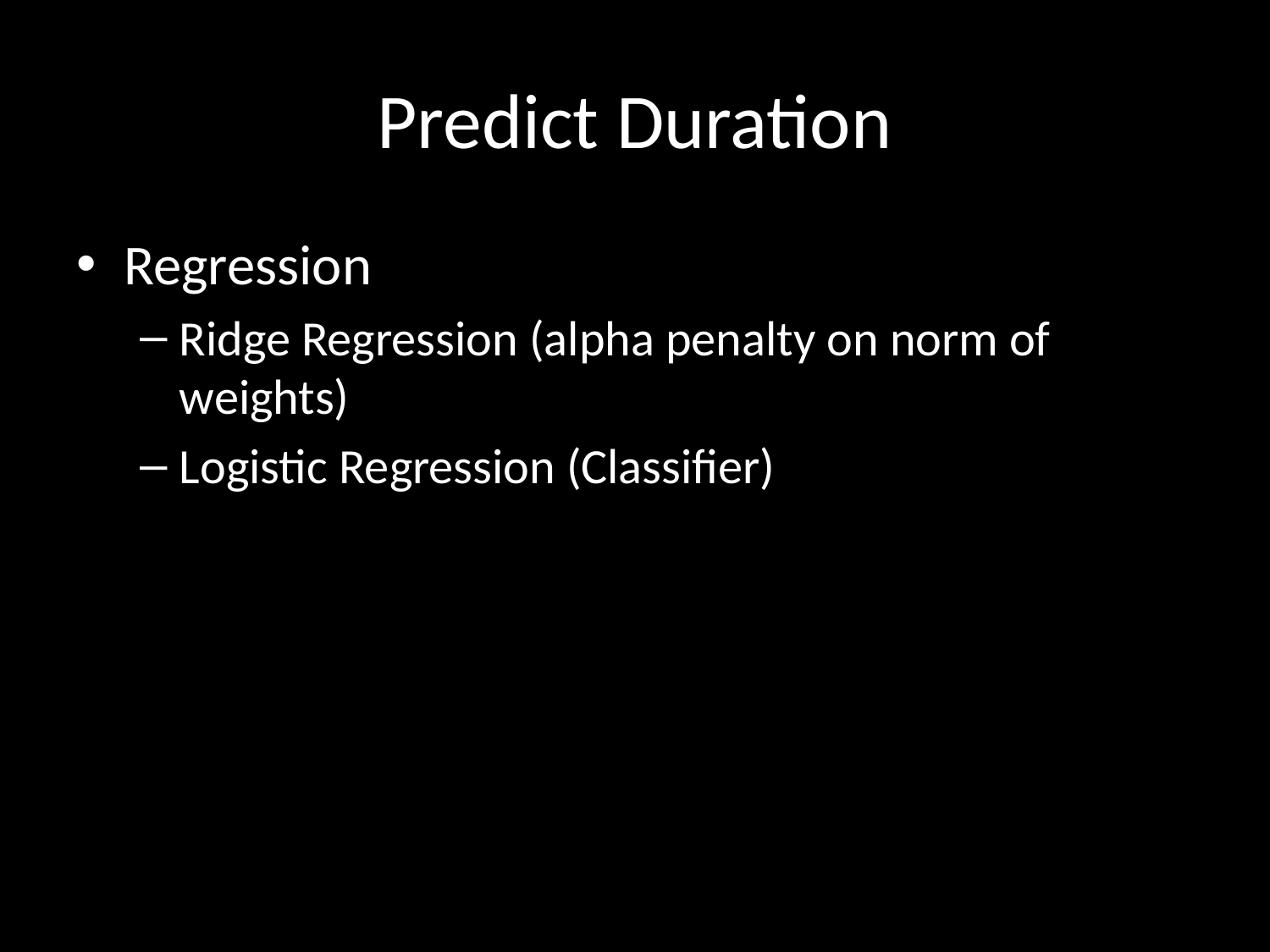

# Predict Duration
Regression
Ridge Regression (alpha penalty on norm of weights)
Logistic Regression (Classifier)